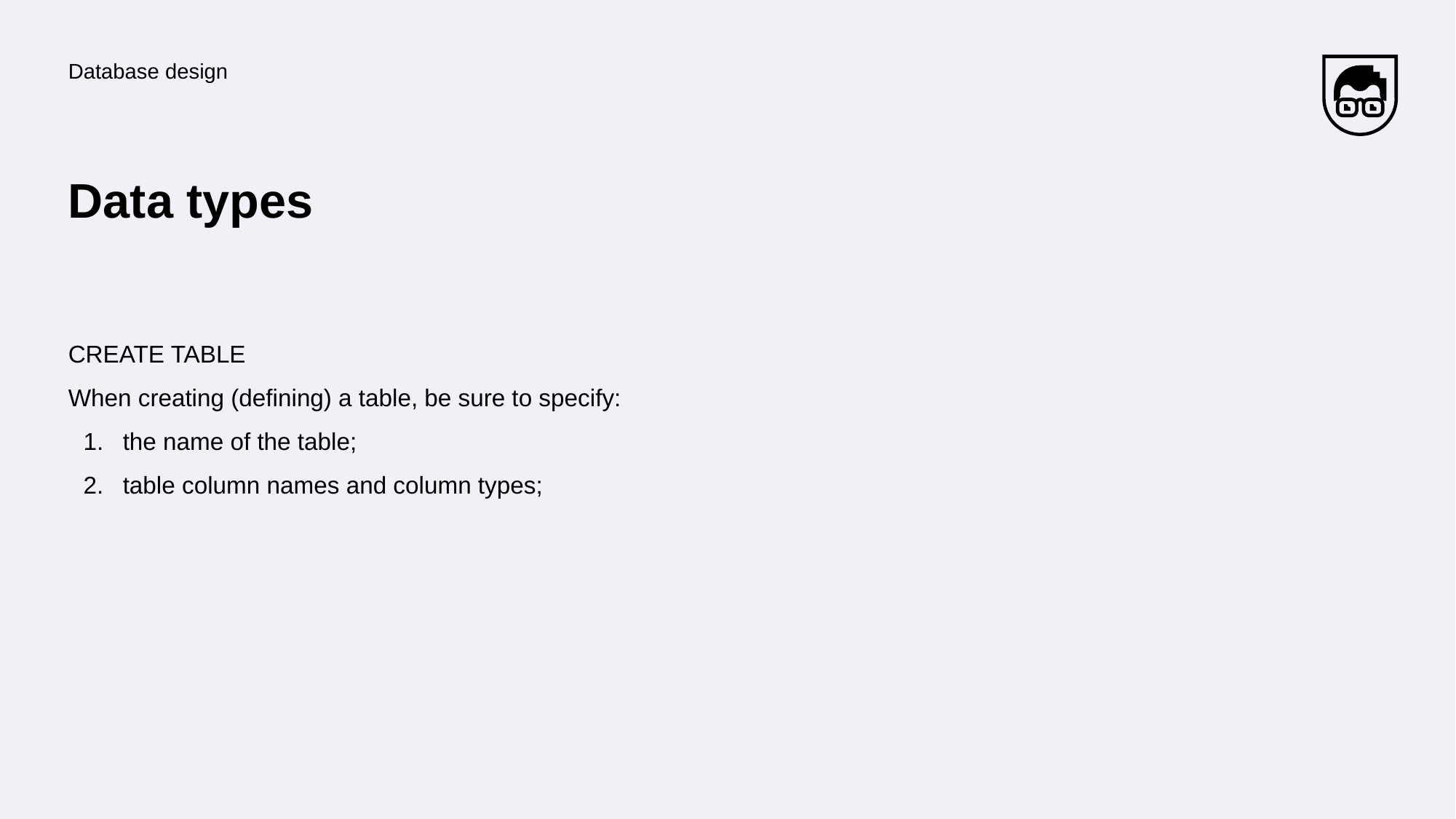

Database design
# Data types
CREATE TABLE
When creating (defining) a table, be sure to specify:
the name of the table;
table column names and column types;